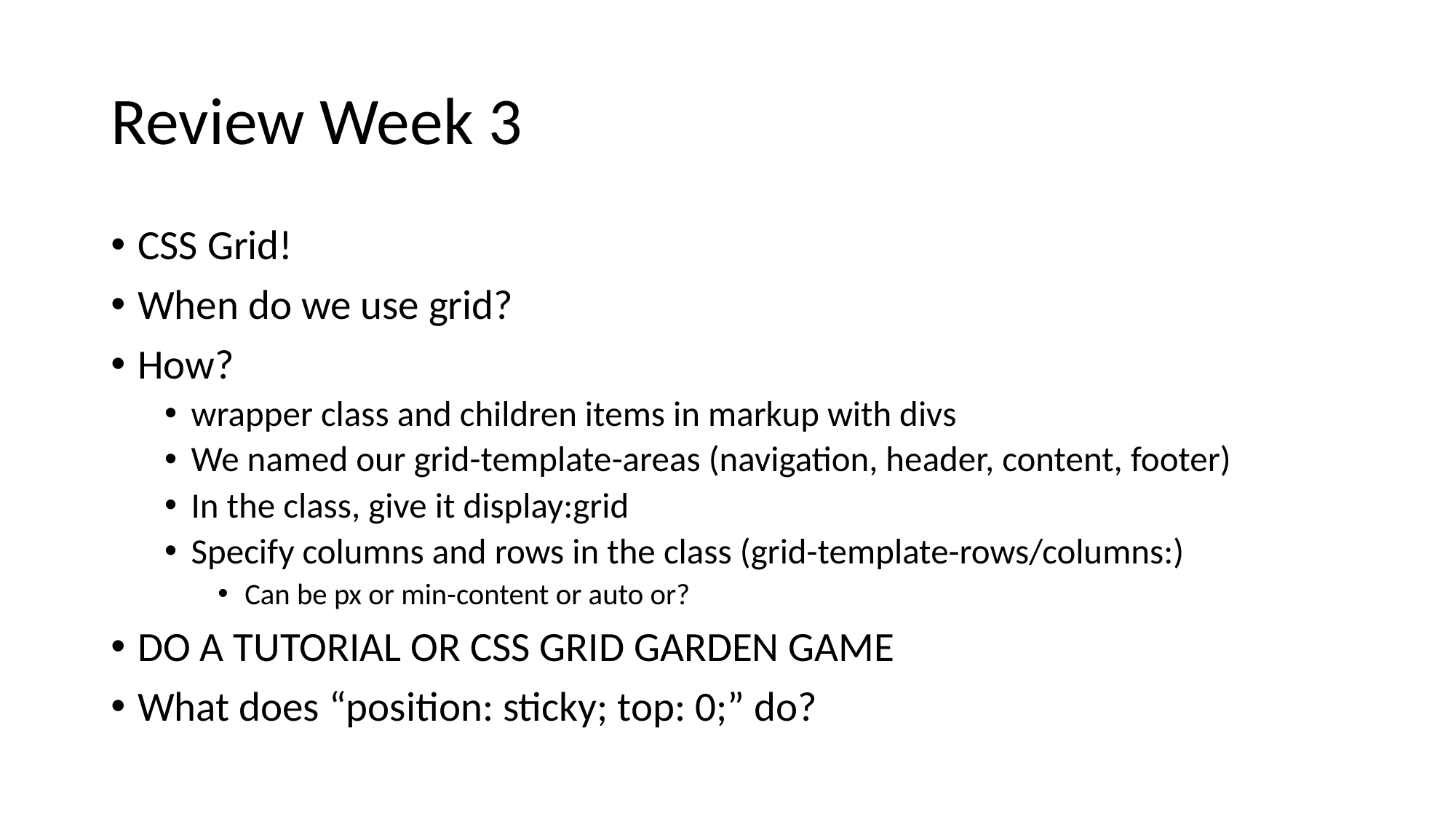

# Review Week 3
CSS Grid!
When do we use grid?
How?
wrapper class and children items in markup with divs
We named our grid-template-areas (navigation, header, content, footer)
In the class, give it display:grid
Specify columns and rows in the class (grid-template-rows/columns:)
Can be px or min-content or auto or?
DO A TUTORIAL OR CSS GRID GARDEN GAME
What does “position: sticky; top: 0;” do?